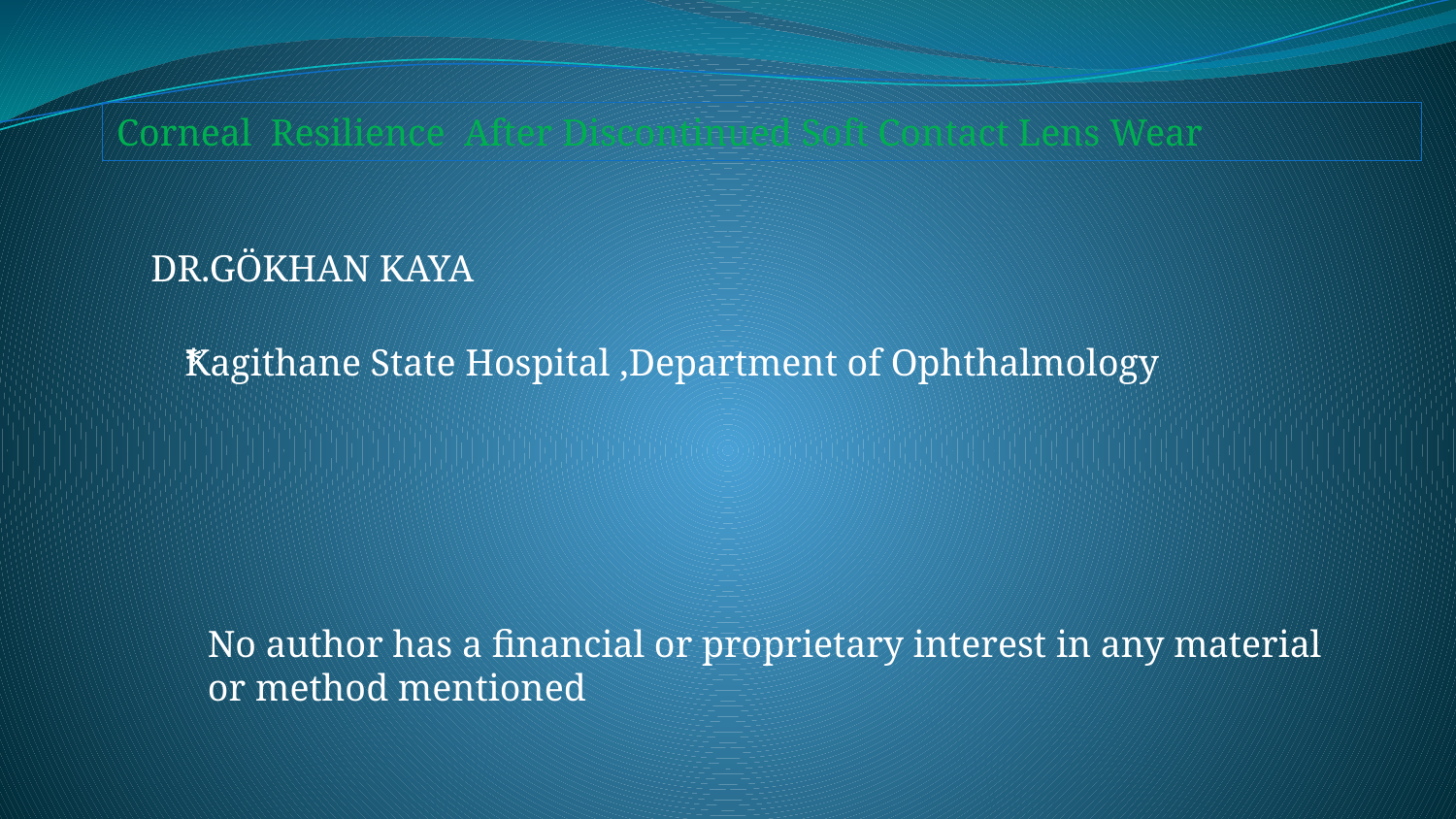

Corneal  Resilience  After Discontinued Soft Contact Lens Wear
DR.GÖKHAN KAYA
*

Kagithane State Hospital ,Department of Ophthalmology

No author has a financial or proprietary interest in any material or method mentioned